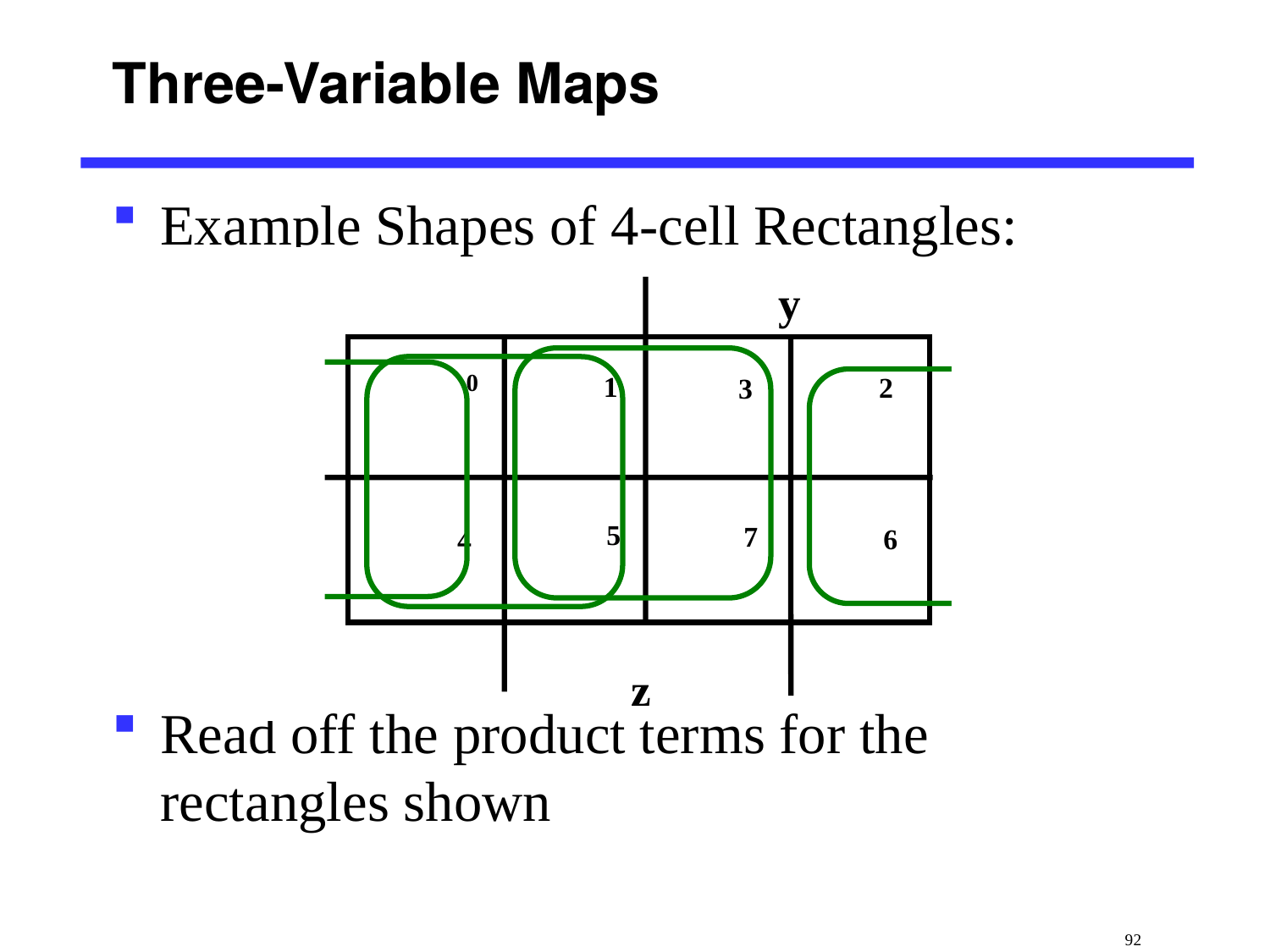

# Three-Variable Maps
Example Shapes of 4-cell Rectangles:

Read off the product terms for the rectangles shown
y

1
2
3
0

5
7
6
4
x
z

                           92